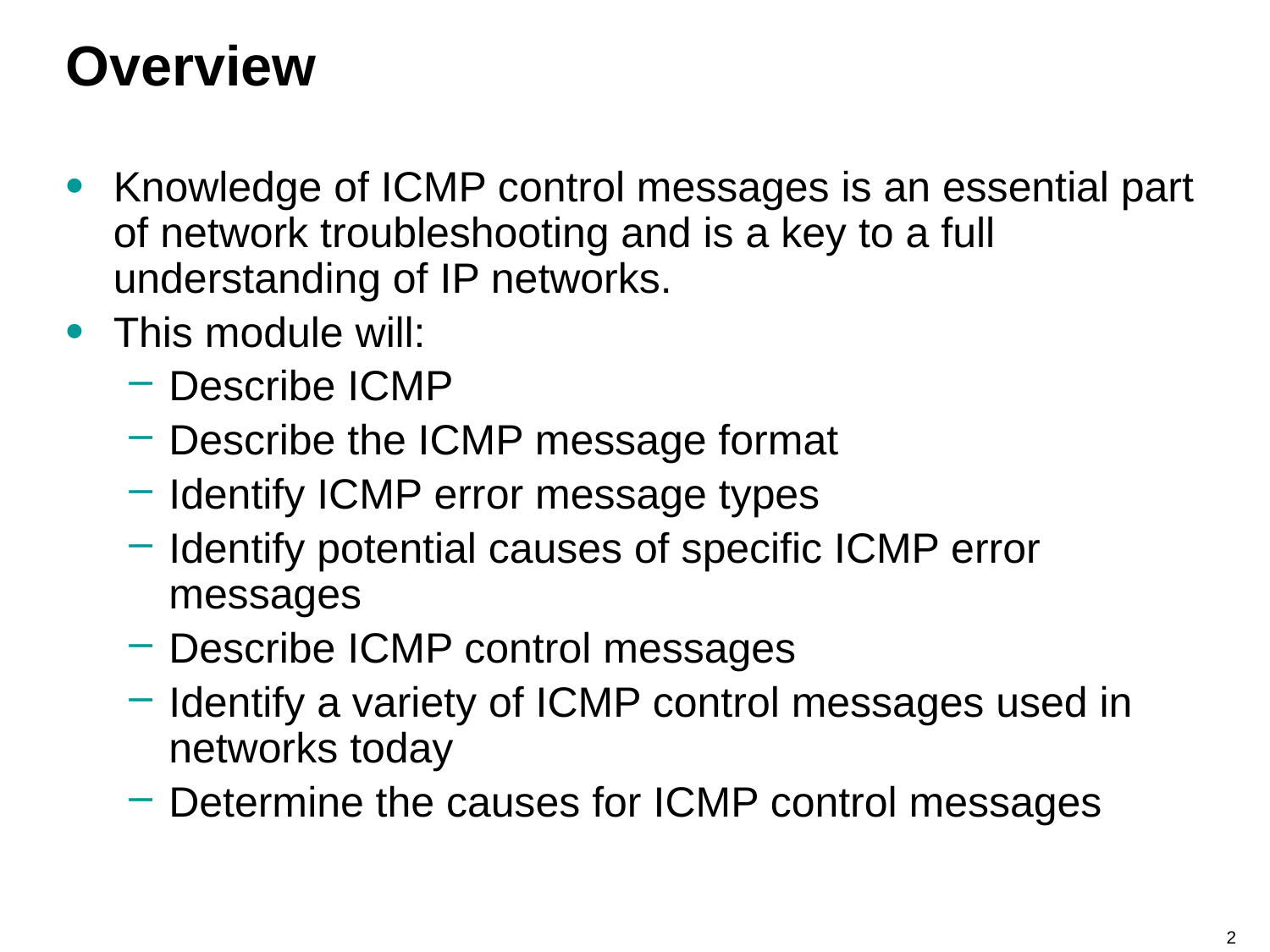

# Overview
Knowledge of ICMP control messages is an essential part of network troubleshooting and is a key to a full understanding of IP networks.
This module will:
Describe ICMP
Describe the ICMP message format
Identify ICMP error message types
Identify potential causes of specific ICMP error messages
Describe ICMP control messages
Identify a variety of ICMP control messages used in networks today
Determine the causes for ICMP control messages
2